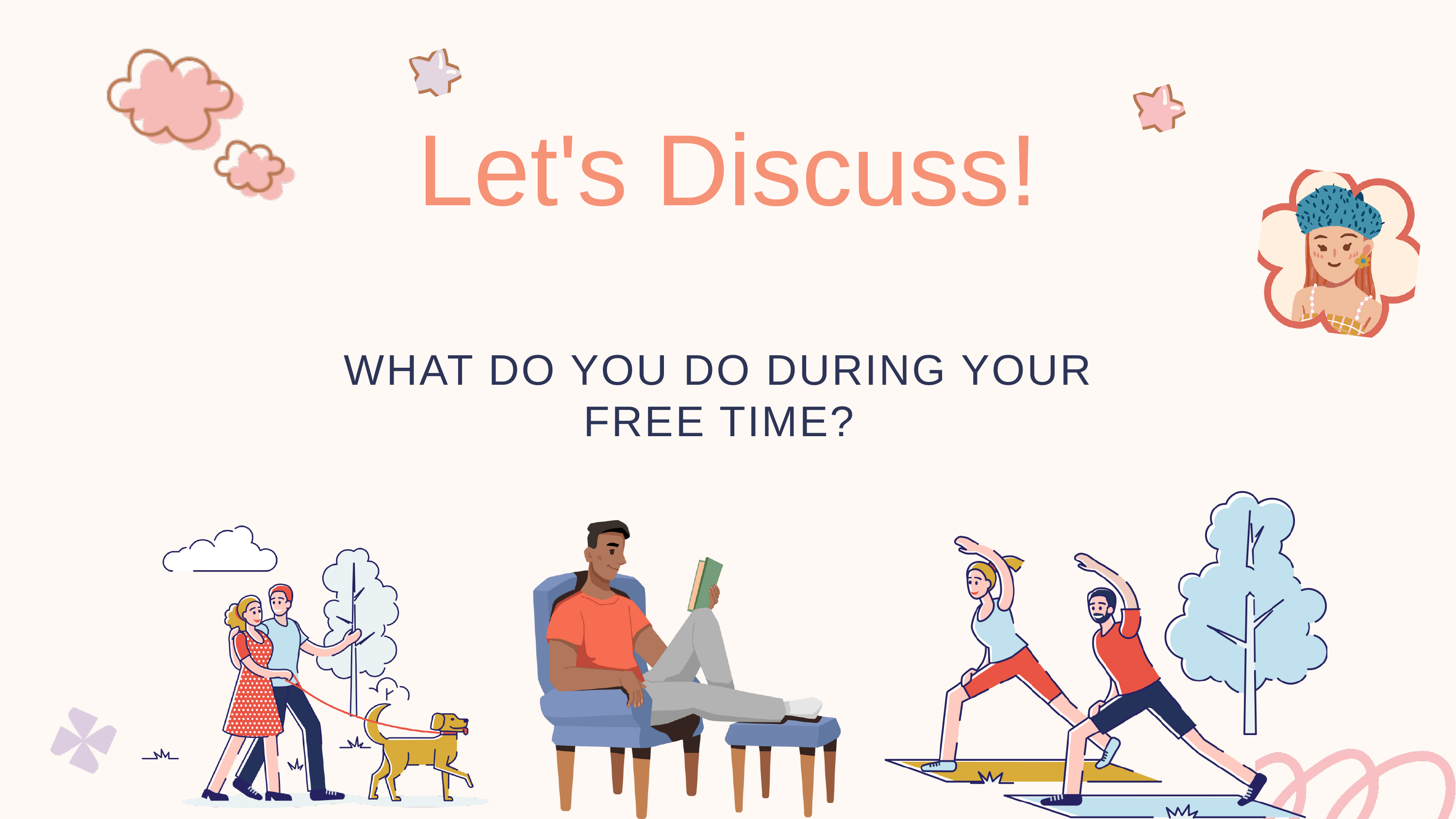

Let's Discuss!

WHAT DO YOU DO DURING YOUR FREE TIME?